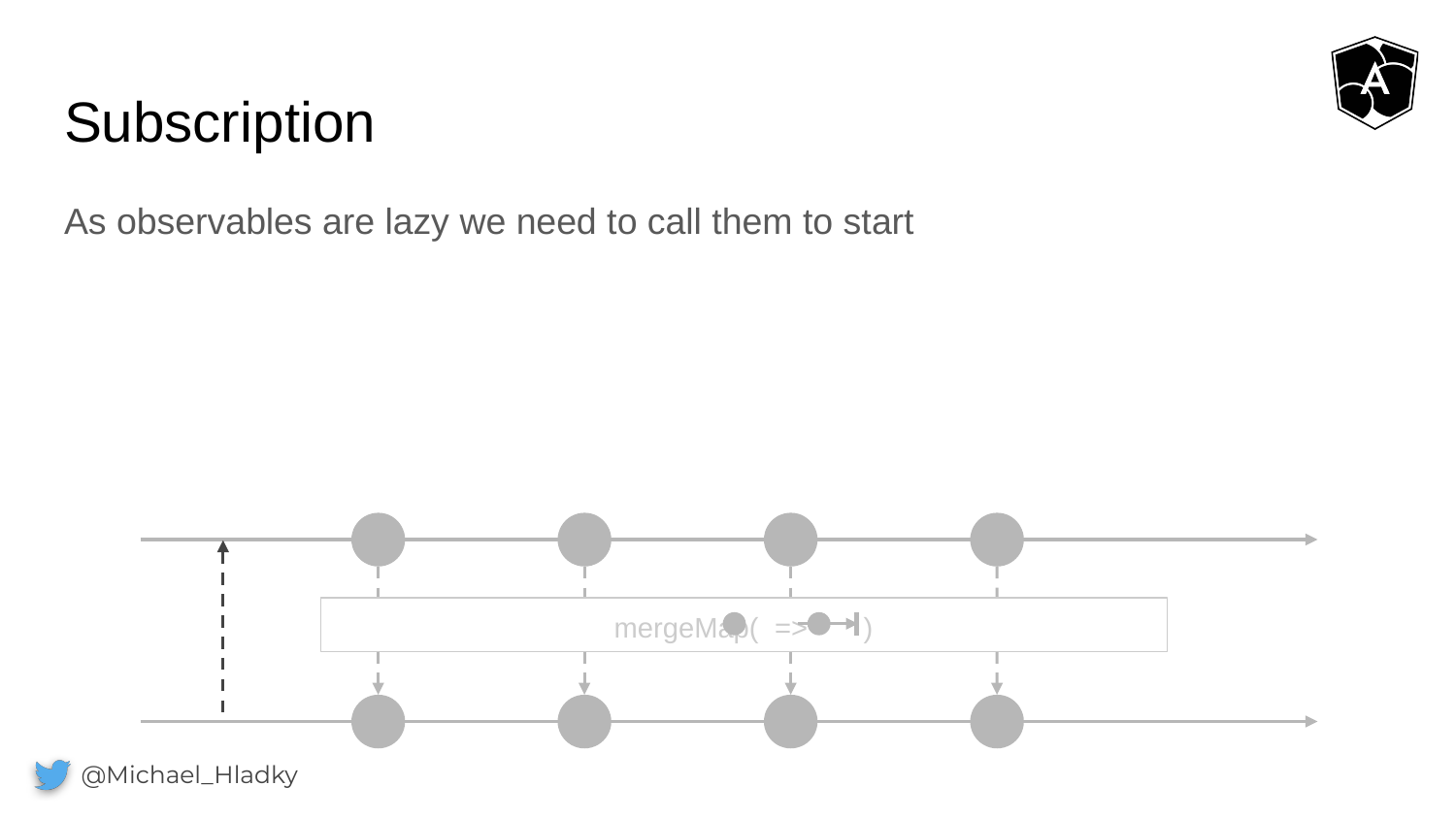

# Subscription
As observables are lazy we need to call them to start

mergeMap(  =>       )